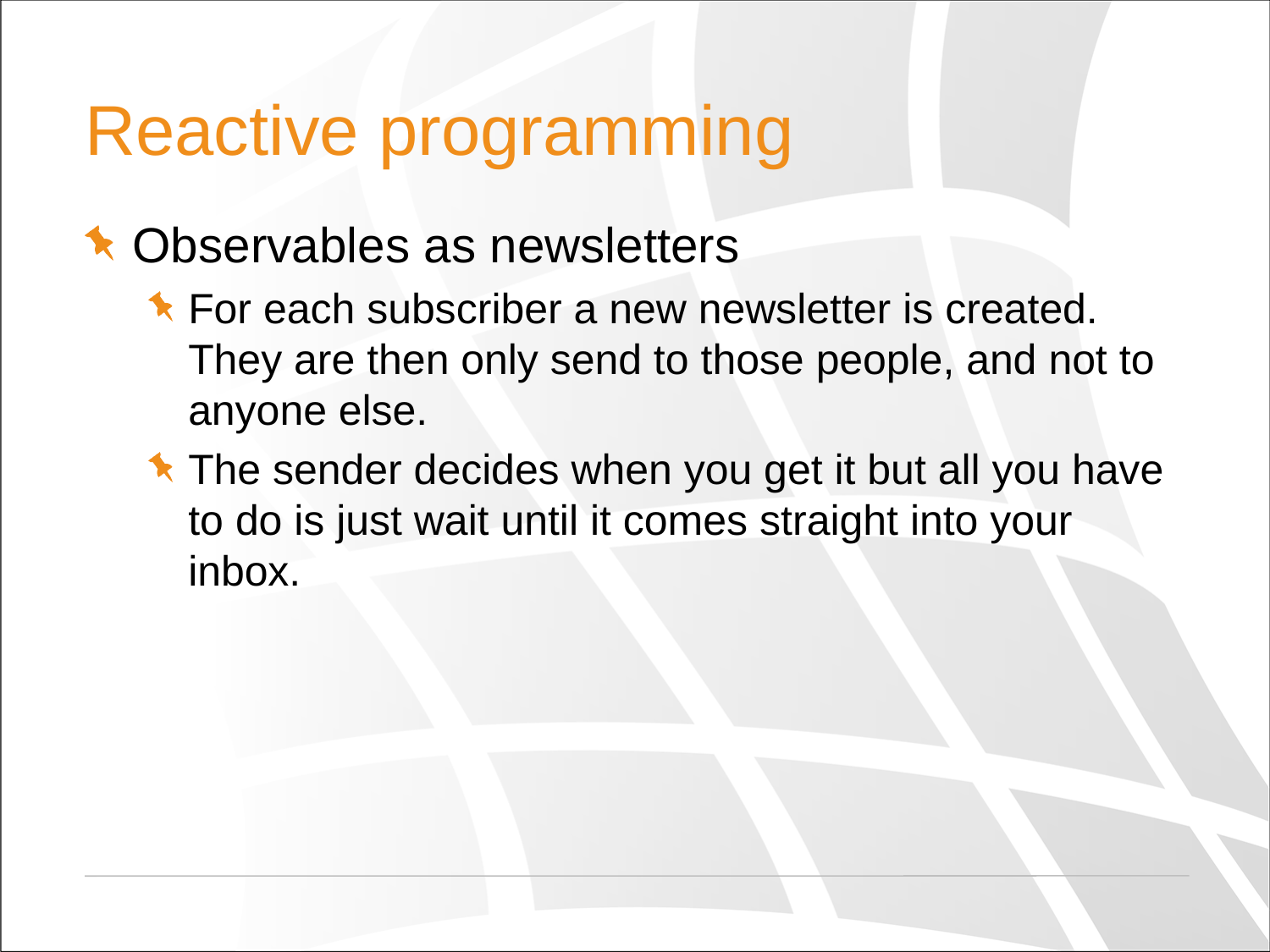

# Reactive programming
Observables as newsletters
For each subscriber a new newsletter is created. They are then only send to those people, and not to anyone else.
The sender decides when you get it but all you have to do is just wait until it comes straight into your inbox.